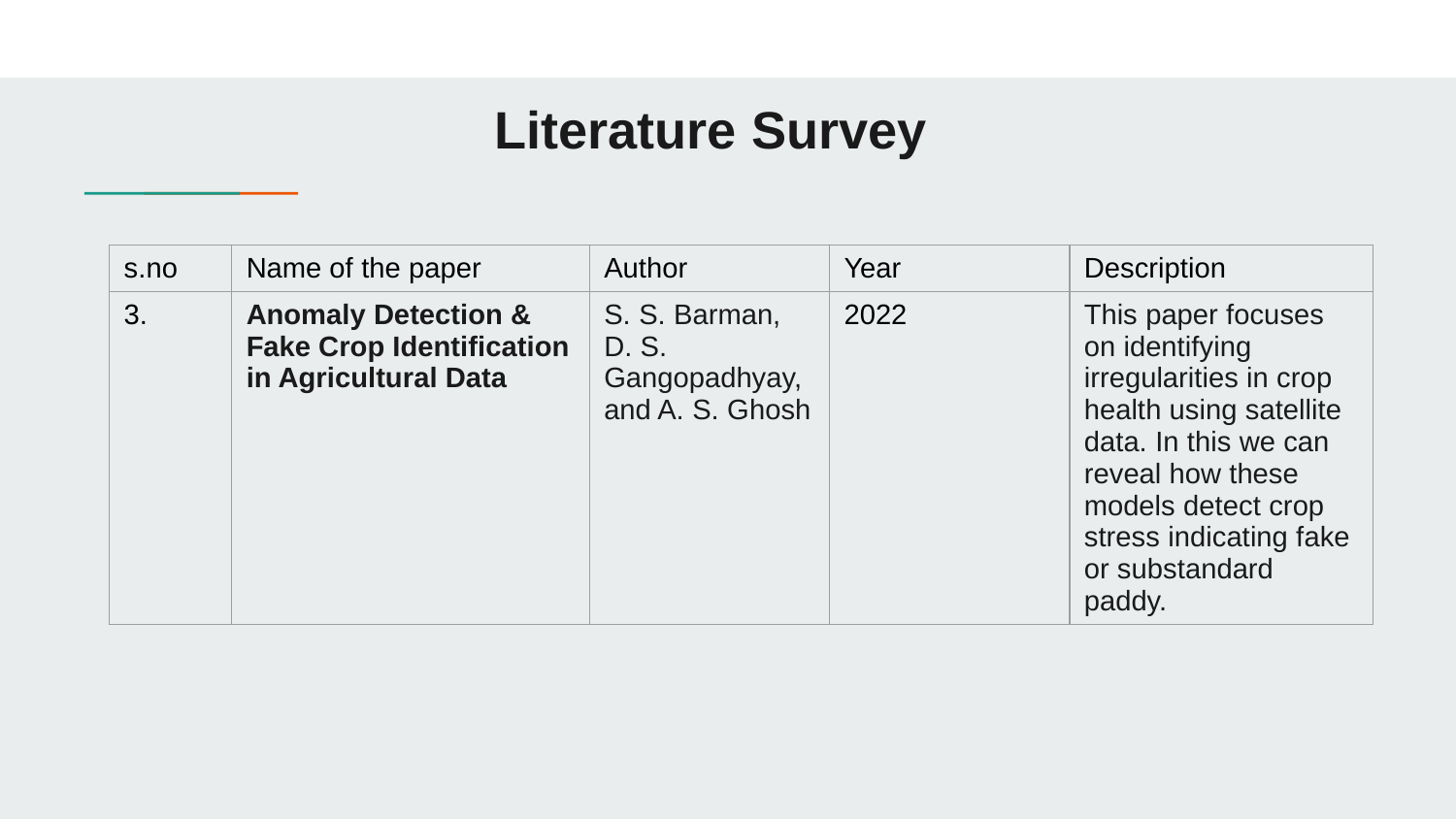

# Literature Survey
| s.no | Name of the paper | Author | Year | Description |
| --- | --- | --- | --- | --- |
| 3. | Anomaly Detection & Fake Crop Identification in Agricultural Data | S. S. Barman, D. S. Gangopadhyay, and A. S. Ghosh | 2022 | This paper focuses on identifying irregularities in crop health using satellite data. In this we can reveal how these models detect crop stress indicating fake or substandard paddy. |